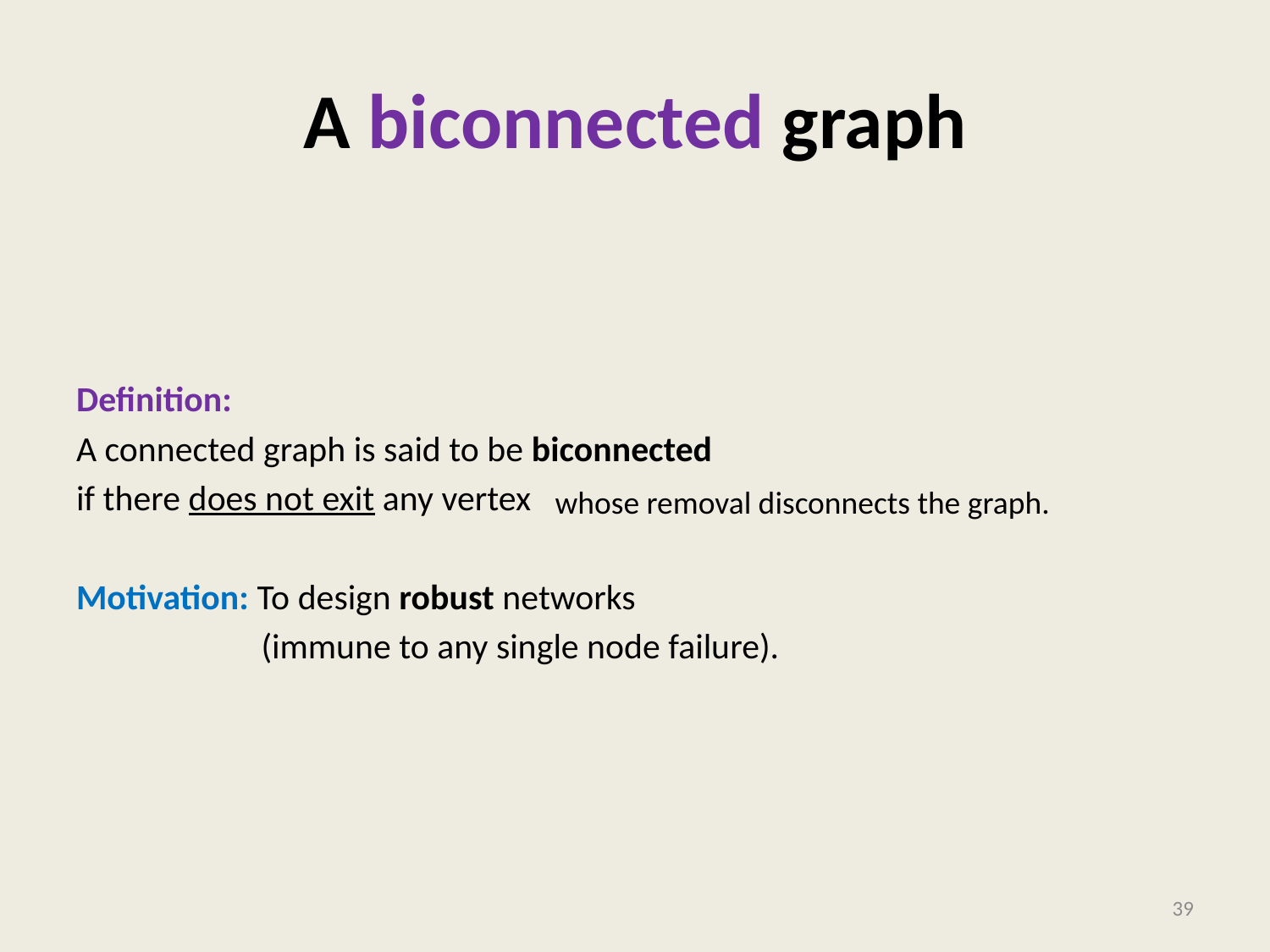

# A biconnected graph

Definition:
A connected graph is said to be biconnected
if there does not exit any vertex

Motivation: To design robust networks
                       (immune to any single node failure).
whose removal disconnects the graph.
39